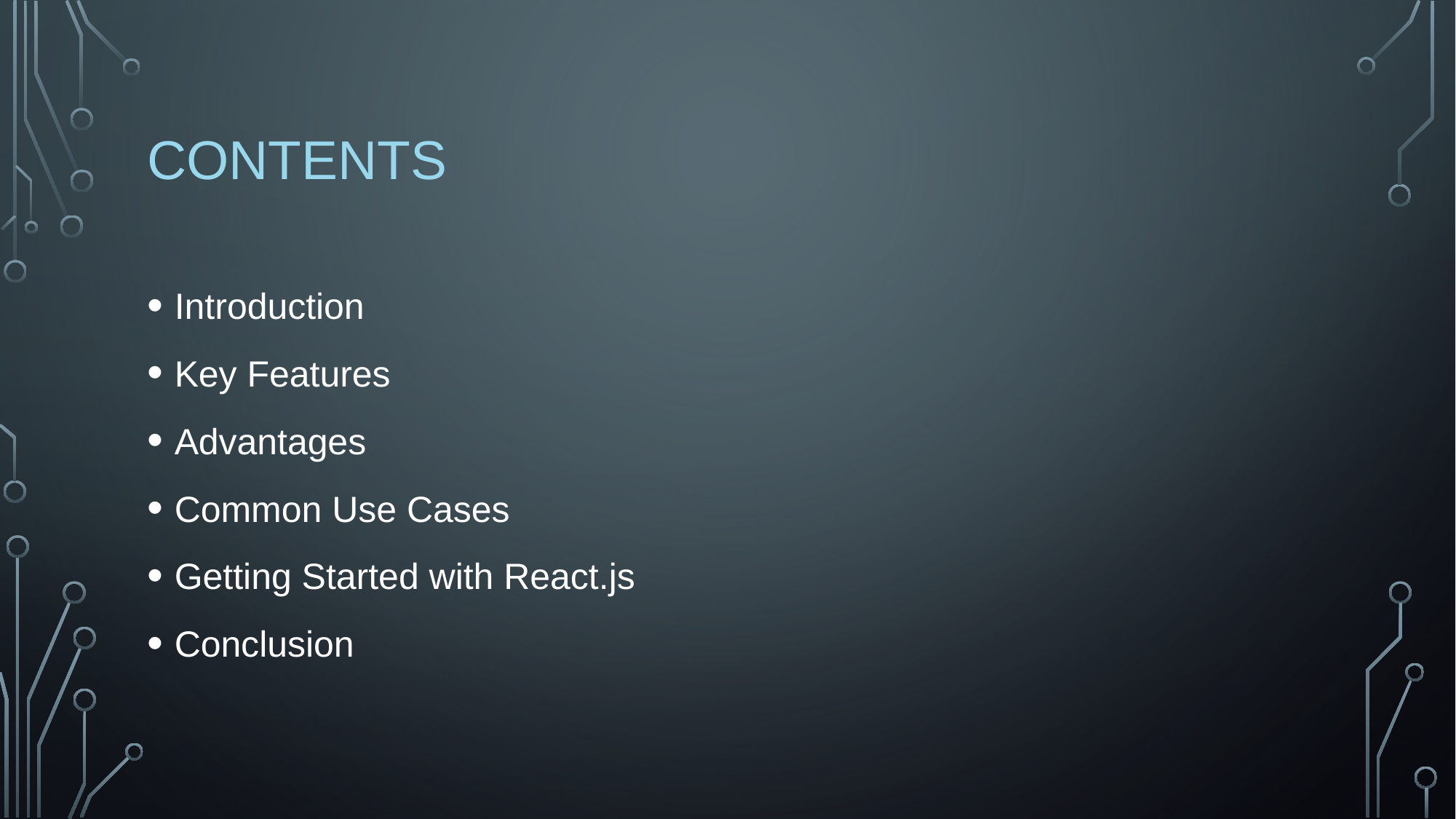

# contents
Introduction
Key Features
Advantages
Common Use Cases
Getting Started with React.js
Conclusion